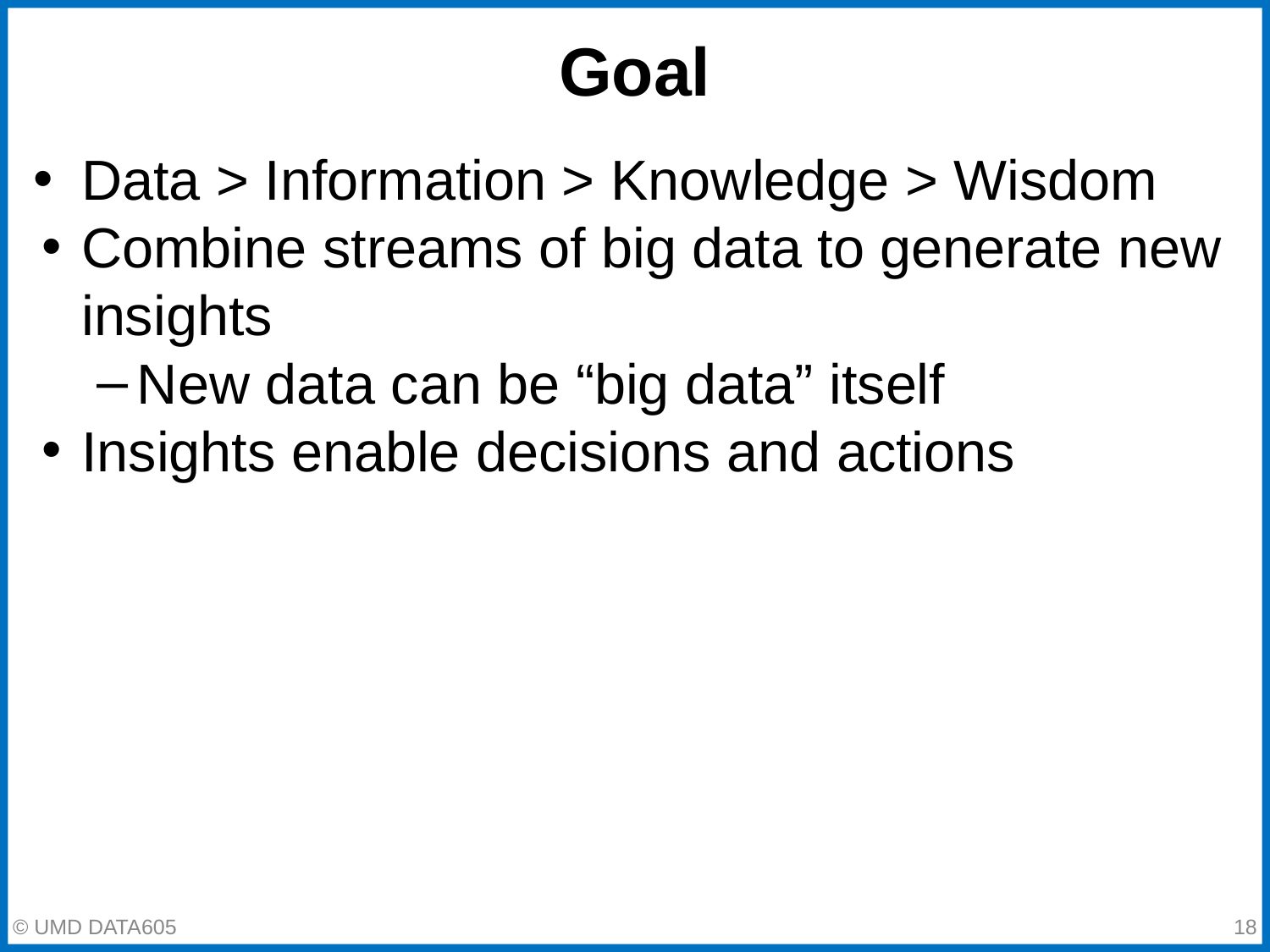

# Goal
Data > Information > Knowledge > Wisdom
Combine streams of big data to generate new insights
New data can be “big data” itself
Insights enable decisions and actions
© UMD DATA605
18